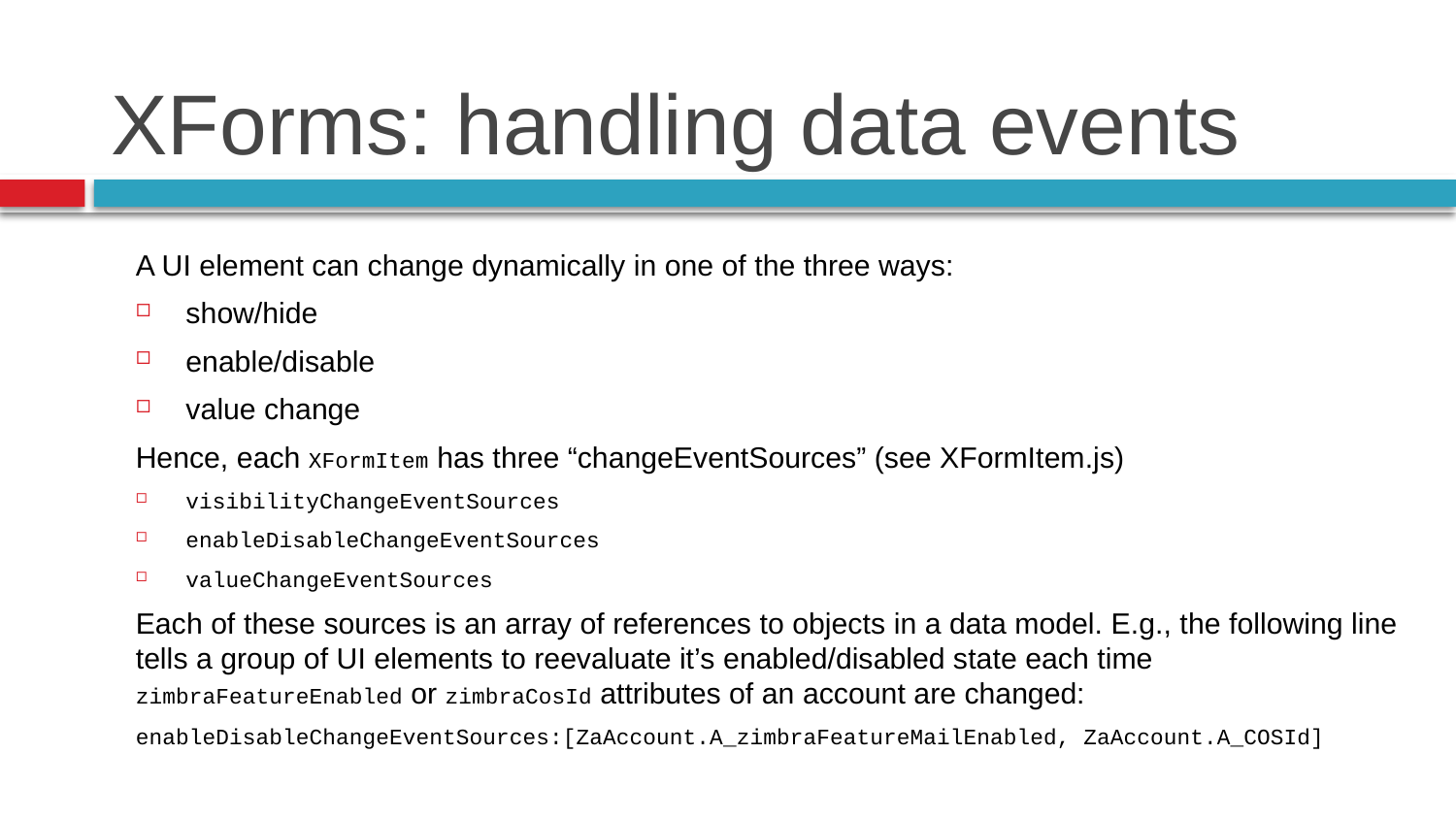

# XForms: handling data events

A UI element can change dynamically in one of the three ways:
show/hide
enable/disable
value change
Hence, each XFormItem has three “changeEventSources” (see XFormItem.js)
visibilityChangeEventSources
enableDisableChangeEventSources
valueChangeEventSources
Each of these sources is an array of references to objects in a data model. E.g., the following line tells a group of UI elements to reevaluate it’s enabled/disabled state each time zimbraFeatureEnabled or zimbraCosId attributes of an account are changed:
enableDisableChangeEventSources:[ZaAccount.A_zimbraFeatureMailEnabled, ZaAccount.A_COSId]